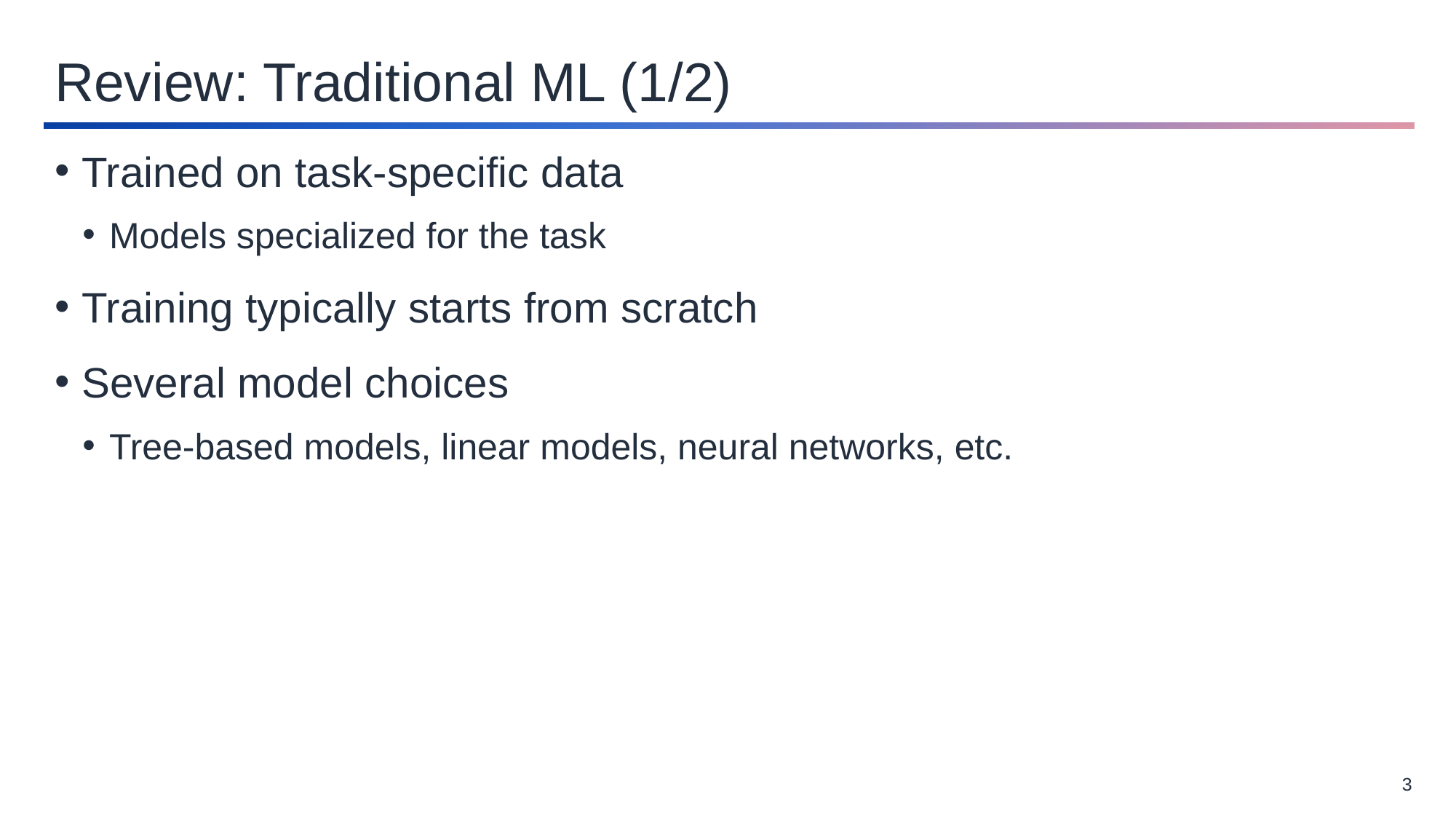

Review: Traditional ML (1/2)
Trained on task-specific data
Models specialized for the task
Training typically starts from scratch
Several model choices
Tree-based models, linear models, neural networks, etc.
3